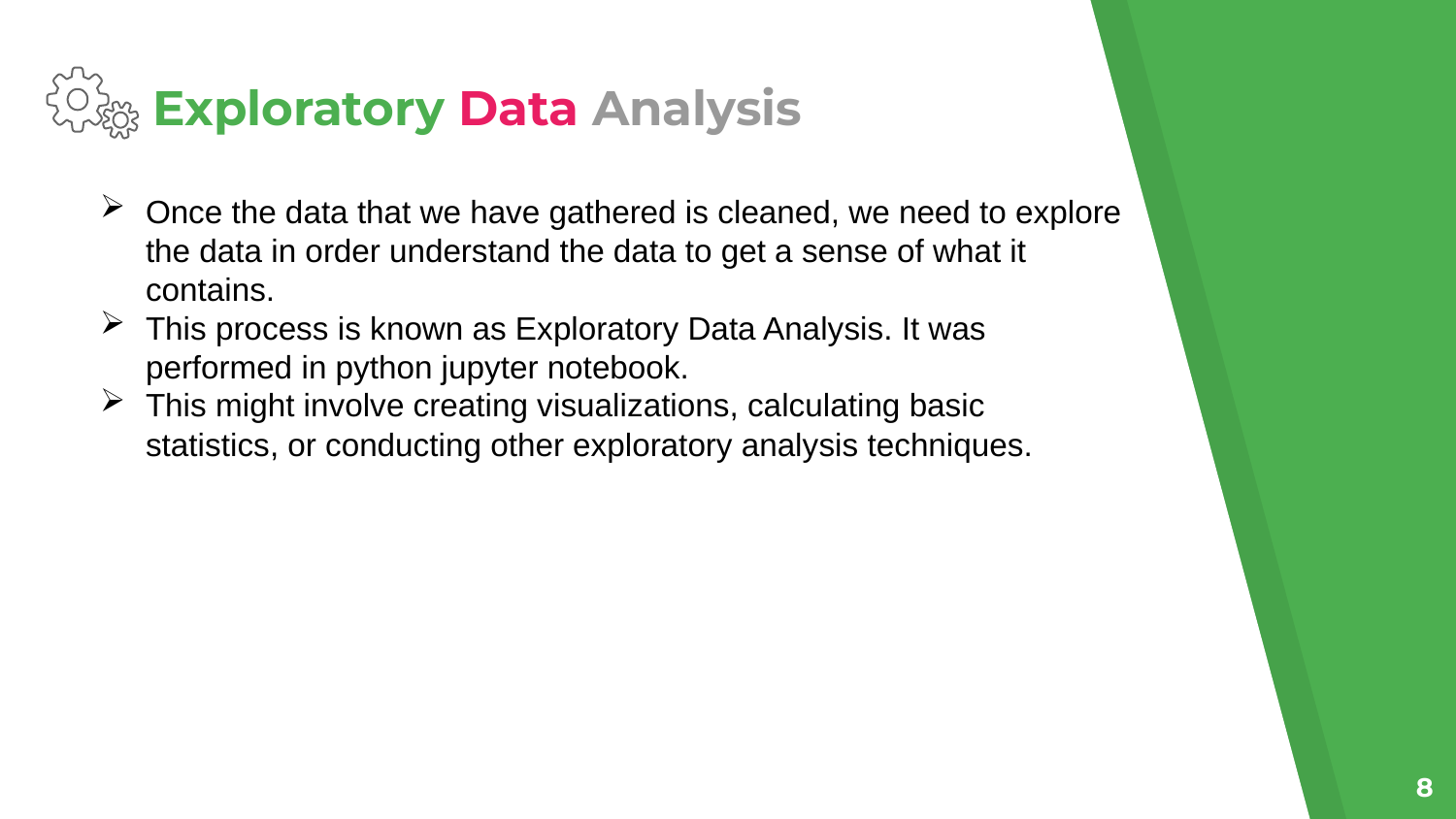

# Exploratory Data Analysis

Once the data that we have gathered is cleaned, we need to explore the data in order understand the data to get a sense of what it contains.
This process is known as Exploratory Data Analysis. It was performed in python jupyter notebook.
This might involve creating visualizations, calculating basic statistics, or conducting other exploratory analysis techniques.

8